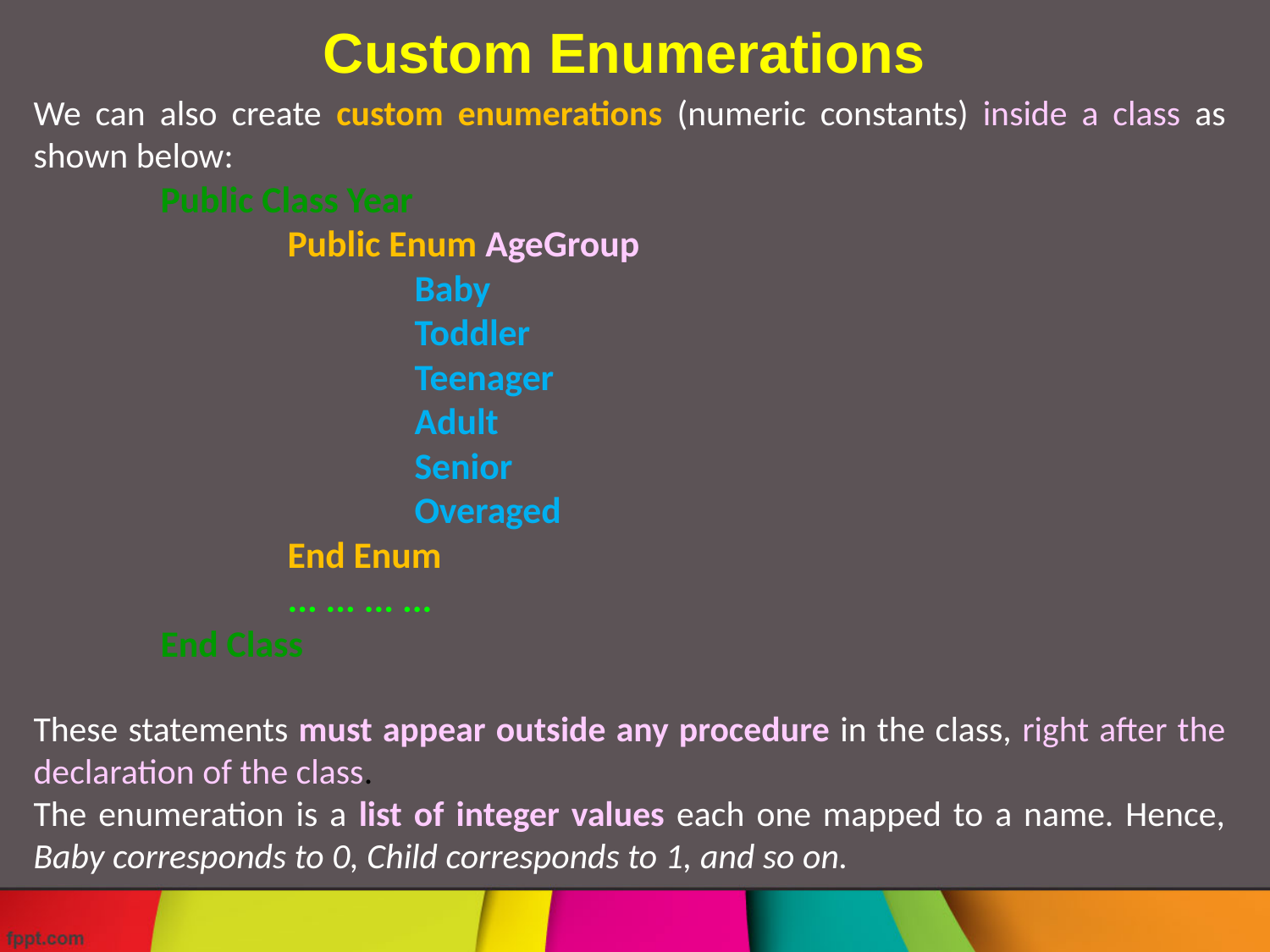

Custom Enumerations
We can also create custom enumerations (numeric constants) inside a class as shown below:
	Public Class Year
		Public Enum AgeGroup
        			Baby
        			Toddler
        			Teenager
       			Adult
        			Senior
        			Overaged
		End Enum
		... ... ... ...
	End Class

These statements must appear outside any procedure in the class, right after the declaration of the class.
The enumeration is a list of integer values each one mapped to a name. Hence, Baby corresponds to 0, Child corresponds to 1, and so on.